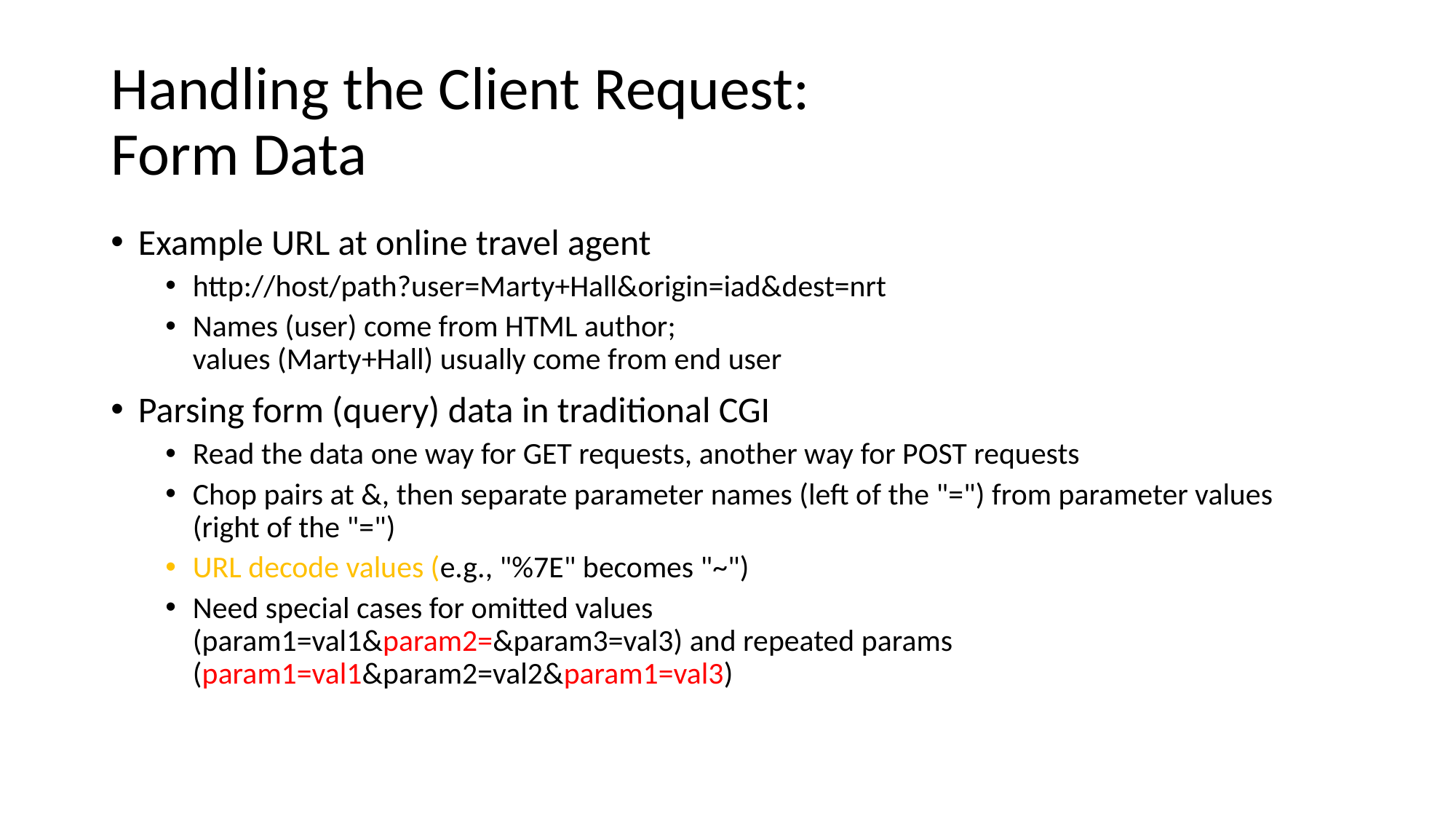

# Handling the Client Request: Form Data
Example URL at online travel agent
http://host/path?user=Marty+Hall&origin=iad&dest=nrt
Names (user) come from HTML author;
values (Marty+Hall) usually come from end user
Parsing form (query) data in traditional CGI
Read the data one way for GET requests, another way for POST requests
Chop pairs at &, then separate parameter names (left of the "=") from parameter values (right of the "=")
URL decode values (e.g., "%7E" becomes "~")
Need special cases for omitted values
(param1=val1&param2=&param3=val3) and repeated params (param1=val1&param2=val2&param1=val3)